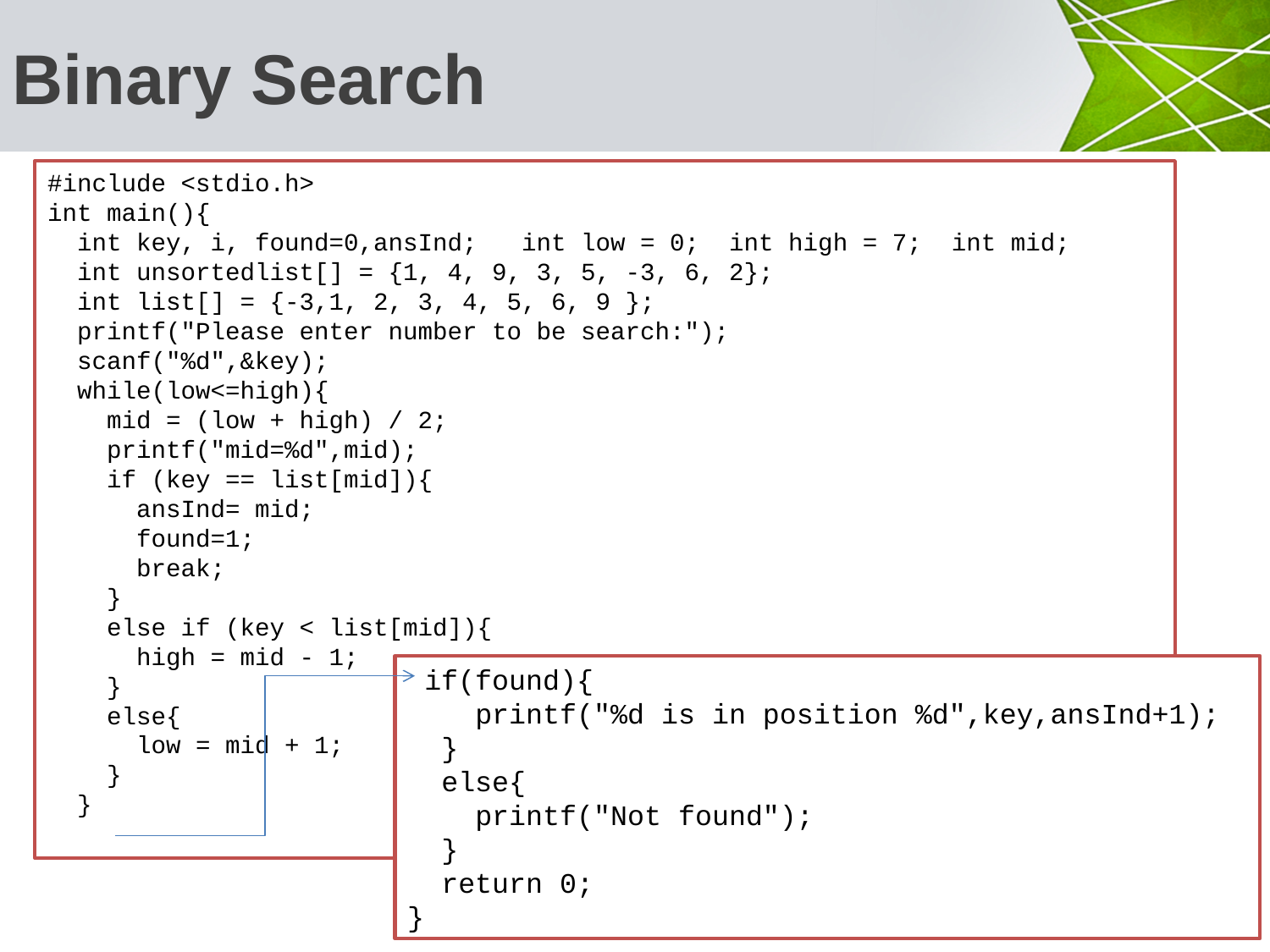

# Binary Search
#include <stdio.h>
int main(){
  int key, i, found=0,ansInd;   int low = 0;  int high = 7;  int mid;
  int unsortedlist[] = {1, 4, 9, 3, 5, -3, 6, 2};
  int list[] = {-3,1, 2, 3, 4, 5, 6, 9 };
  printf("Please enter number to be search:");
  scanf("%d",&key);
  while(low<=high){
    mid = (low + high) / 2;
    printf("mid=%d",mid);
    if (key == list[mid]){
      ansInd= mid;
      found=1;
      break;
    }
    else if (key < list[mid]){
      high = mid - 1;
    }
    else{
      low = mid + 1;
    }
  }

 if(found){
    printf("%d is in position %d",key,ansInd+1);
  }
  else{
    printf("Not found");
  }
  return 0;
}